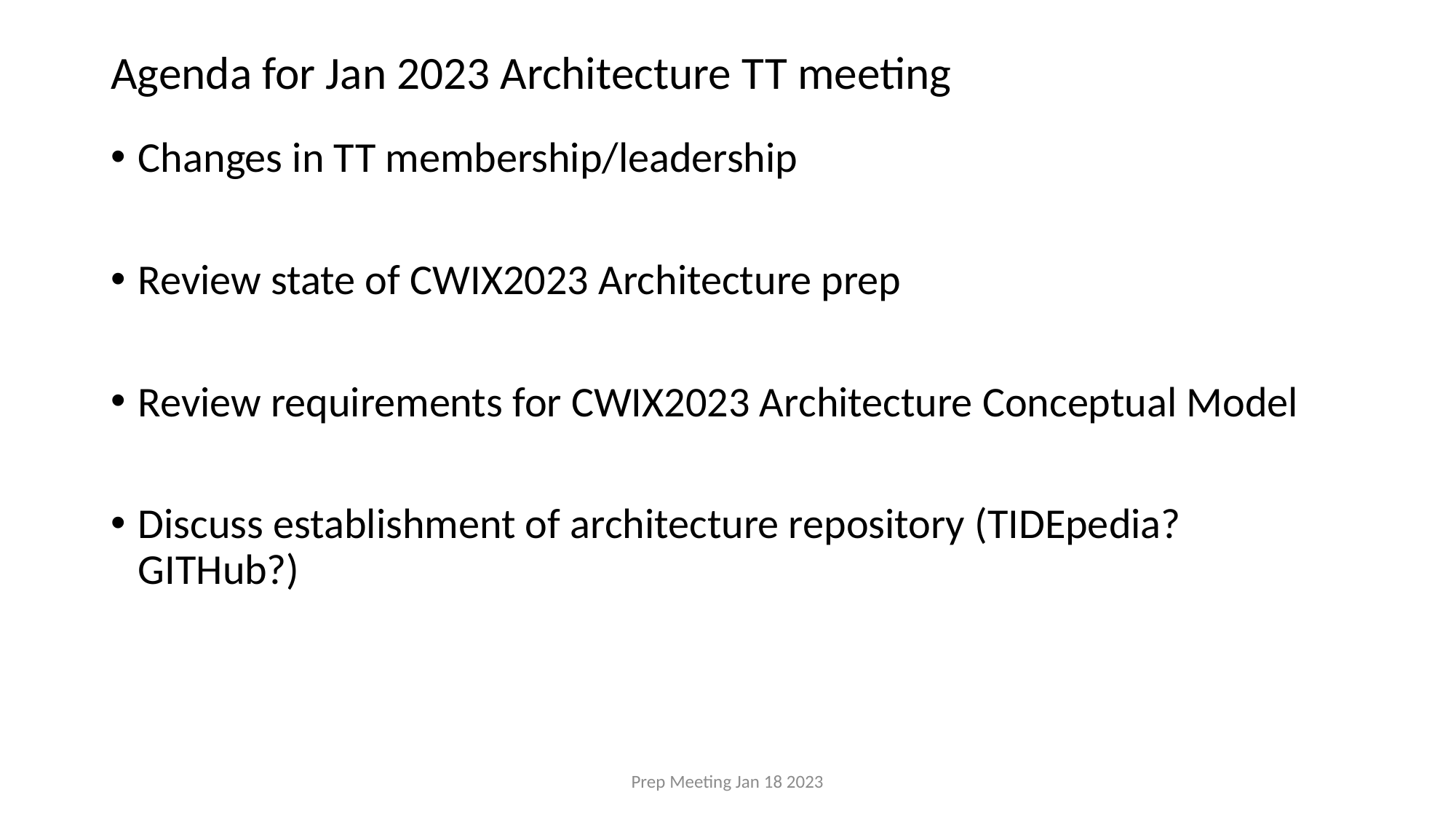

# Agenda for Jan 2023 Architecture TT meeting
Changes in TT membership/leadership

Review state of CWIX2023 Architecture prep

Review requirements for CWIX2023 Architecture Conceptual Model

Discuss establishment of architecture repository (TIDEpedia? GITHub?)
Prep Meeting Jan 18 2023